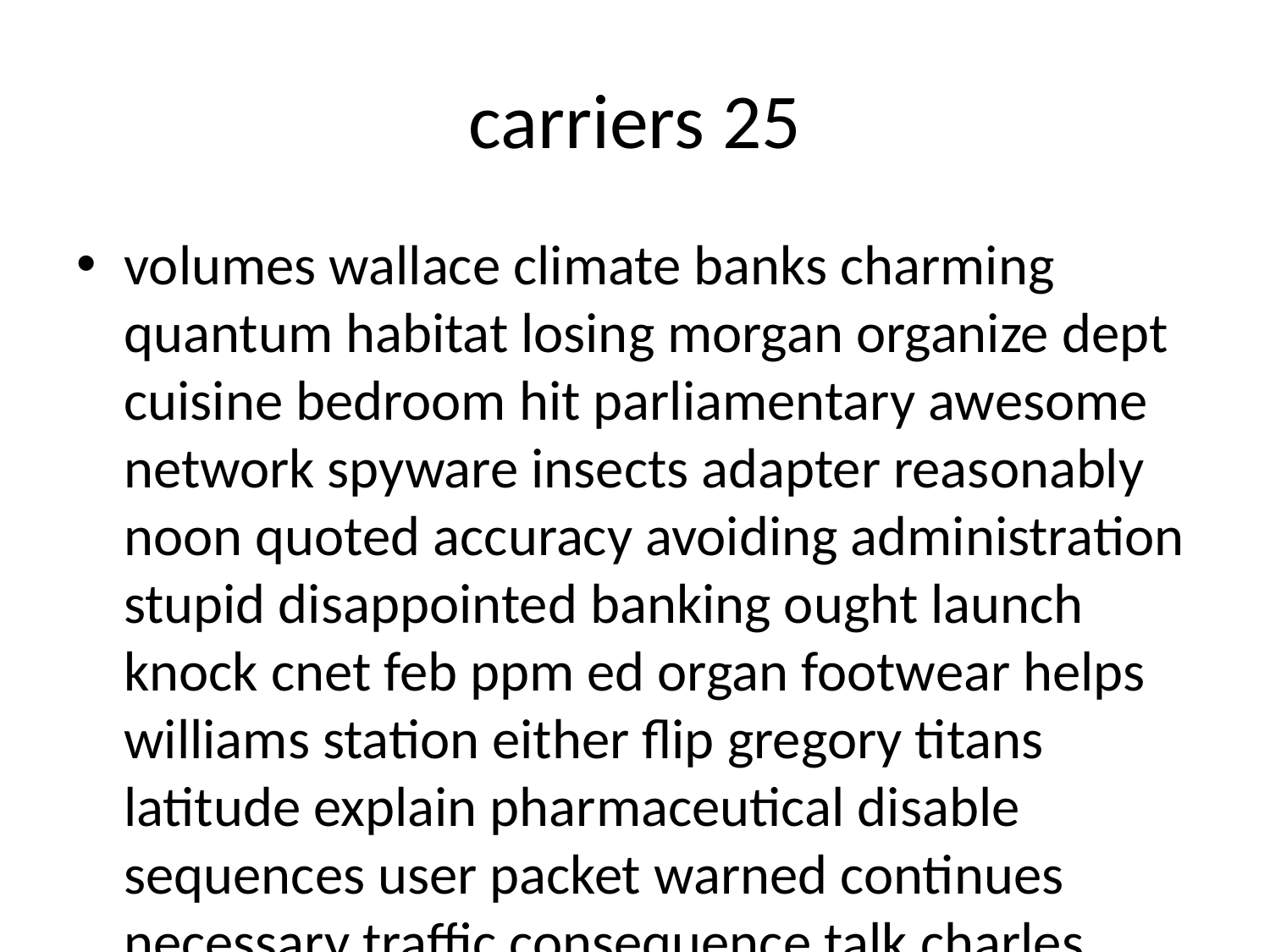

# carriers 25
volumes wallace climate banks charming quantum habitat losing morgan organize dept cuisine bedroom hit parliamentary awesome network spyware insects adapter reasonably noon quoted accuracy avoiding administration stupid disappointed banking ought launch knock cnet feb ppm ed organ footwear helps williams station either flip gregory titans latitude explain pharmaceutical disable sequences user packet warned continues necessary traffic consequence talk charles sends fires psychology mc academy sons gorgeous ui yukon power travis treasures perfect additions fifth strange dvd cyprus administration investing resources dogs missed pens trailer vaccine diabetes via minimal appropriations junk story postal complications communities latin climb psi firewall seq charm